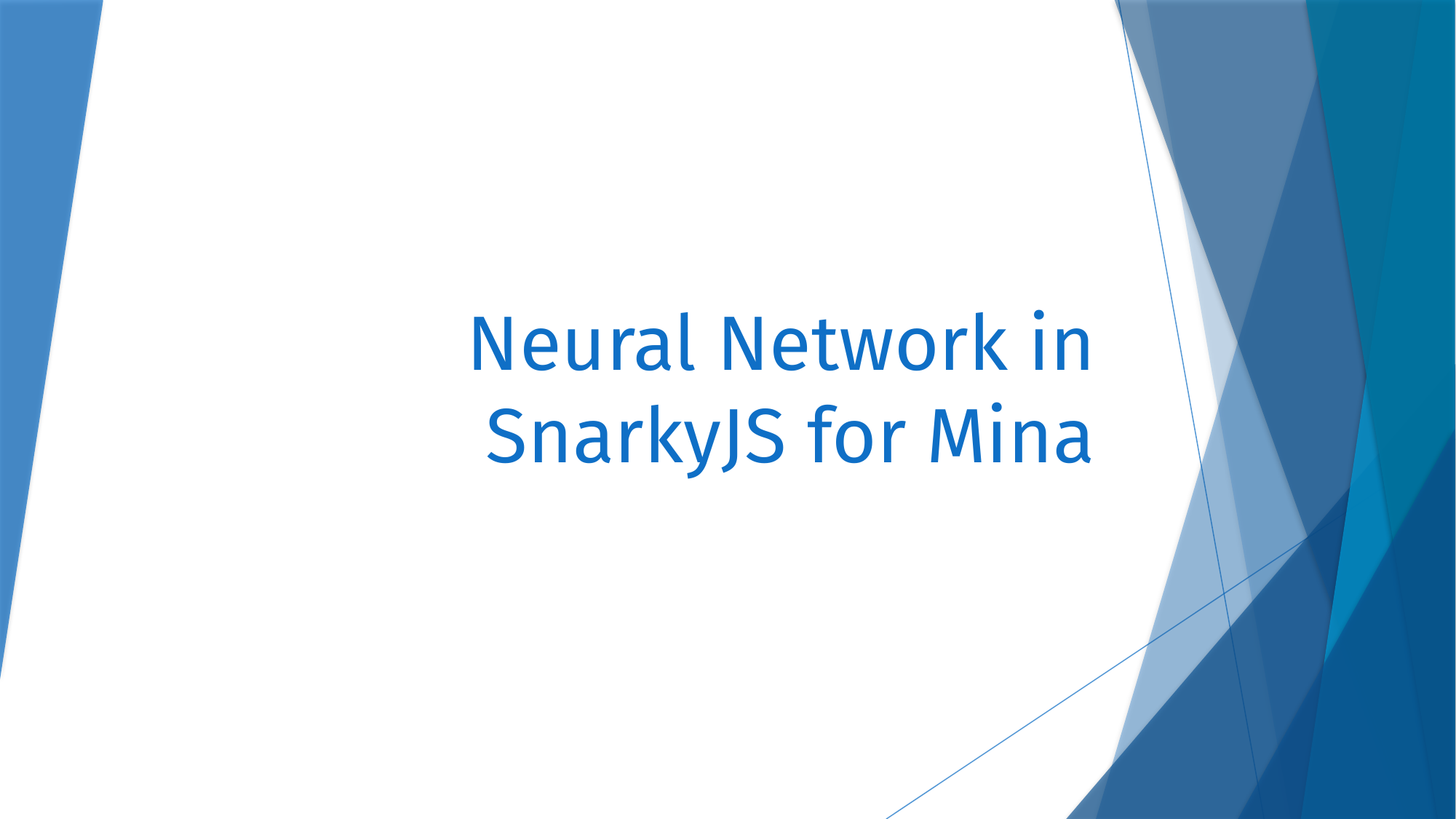

# Neural Network in SnarkyJS for Mina